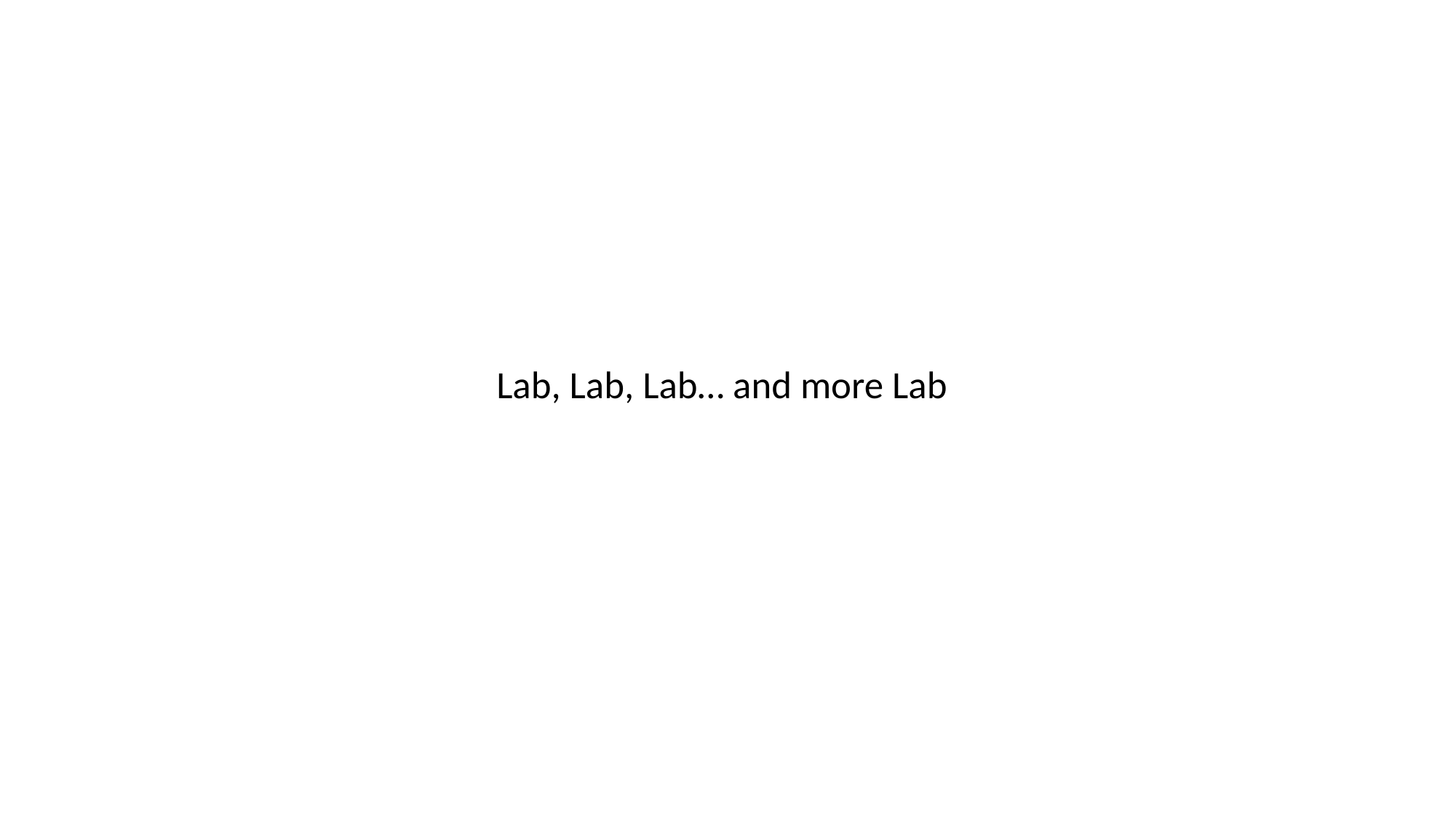

# Lab, Lab, Lab… and more Lab